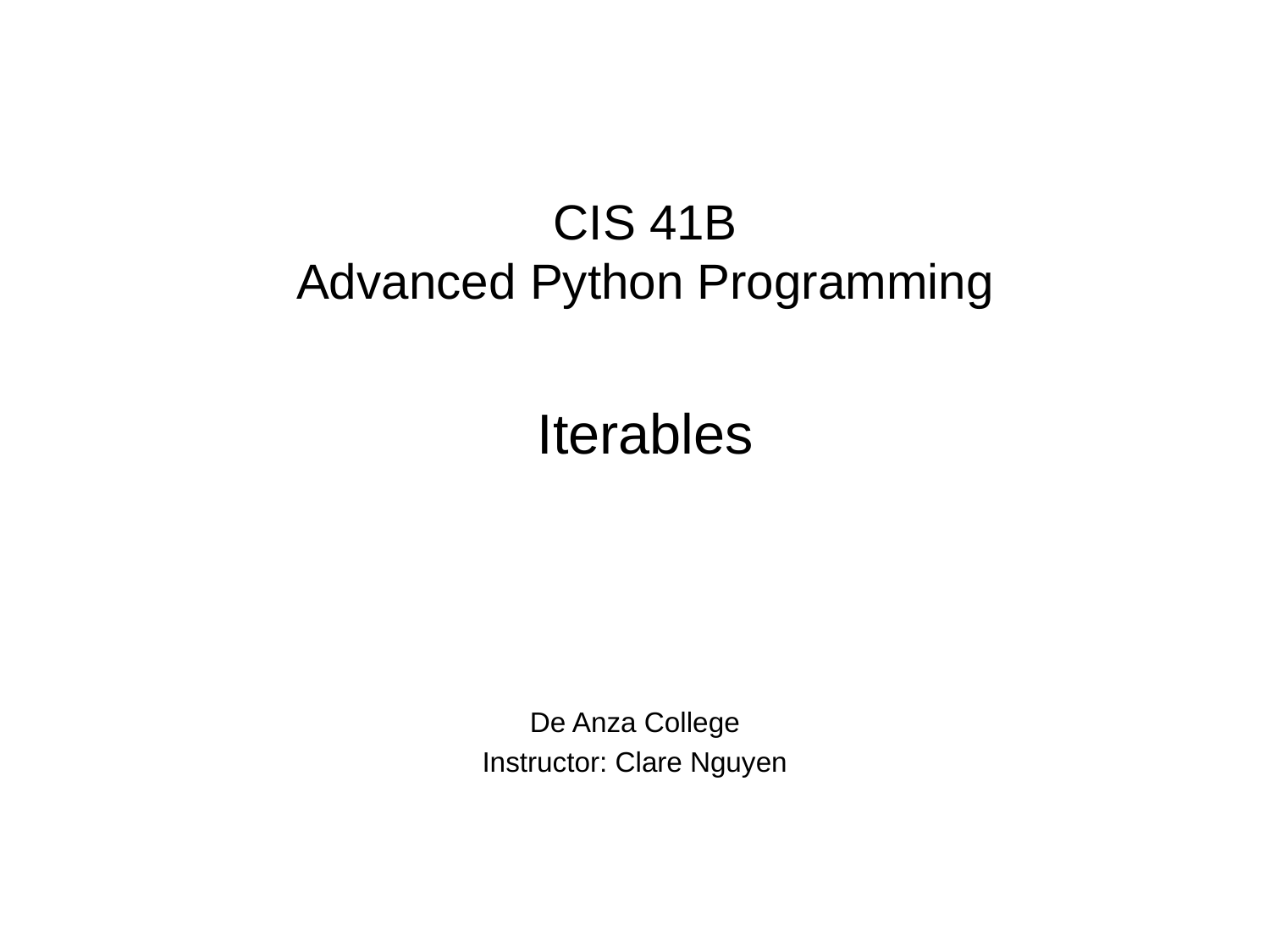

CIS 41B
Advanced Python Programming
Iterables
De Anza College
Instructor: Clare Nguyen